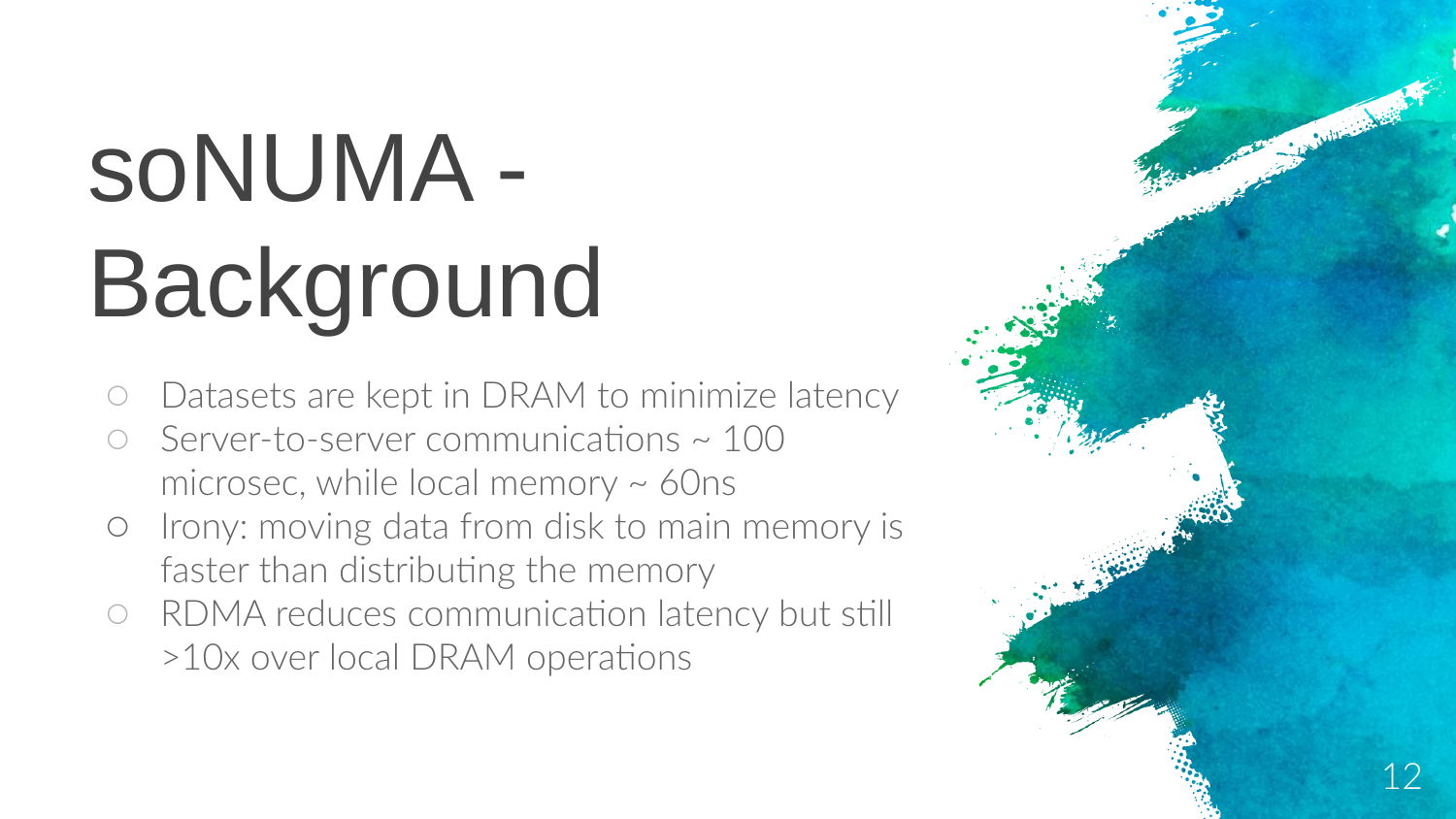

# soNUMA - Background
Datasets are kept in DRAM to minimize latency
Server-to-server communications ~ 100 microsec, while local memory ~ 60ns
Irony: moving data from disk to main memory is faster than distributing the memory
RDMA reduces communication latency but still >10x over local DRAM operations

12